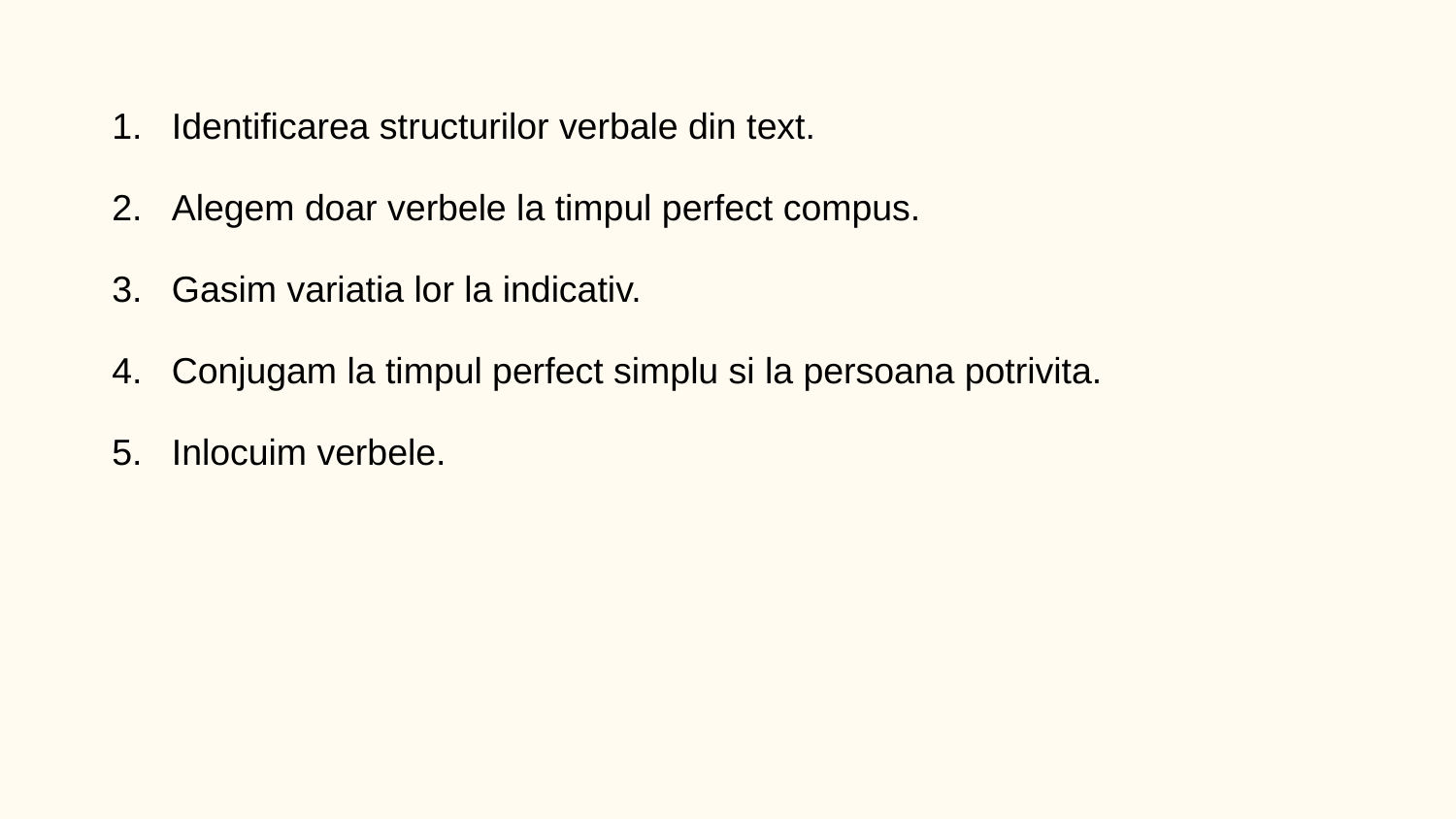

Identificarea structurilor verbale din text.
Alegem doar verbele la timpul perfect compus.
Gasim variatia lor la indicativ.
Conjugam la timpul perfect simplu si la persoana potrivita.
Inlocuim verbele.